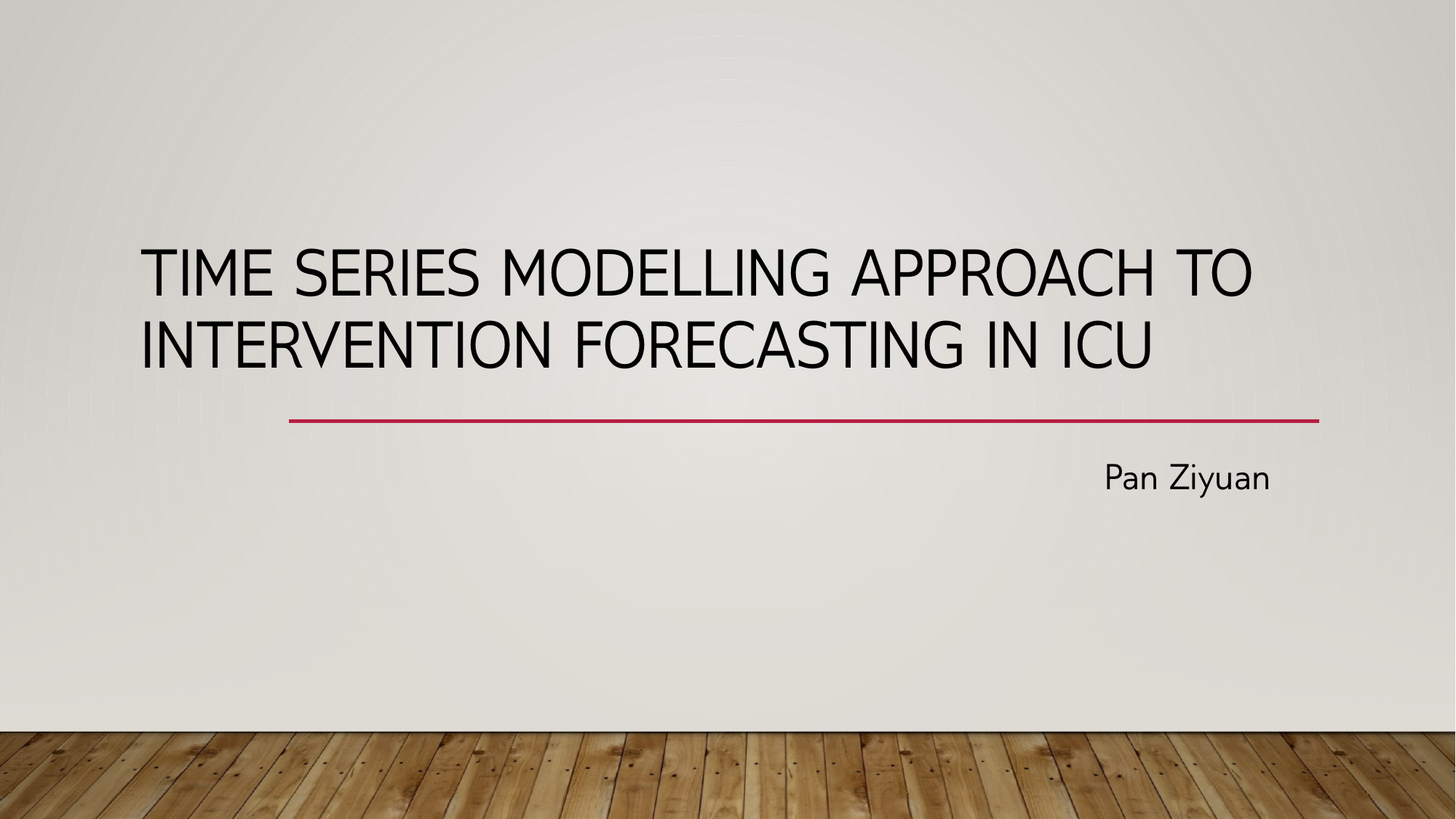

# Time series modelling approach to intervention Forecasting in icu
Pan Ziyuan